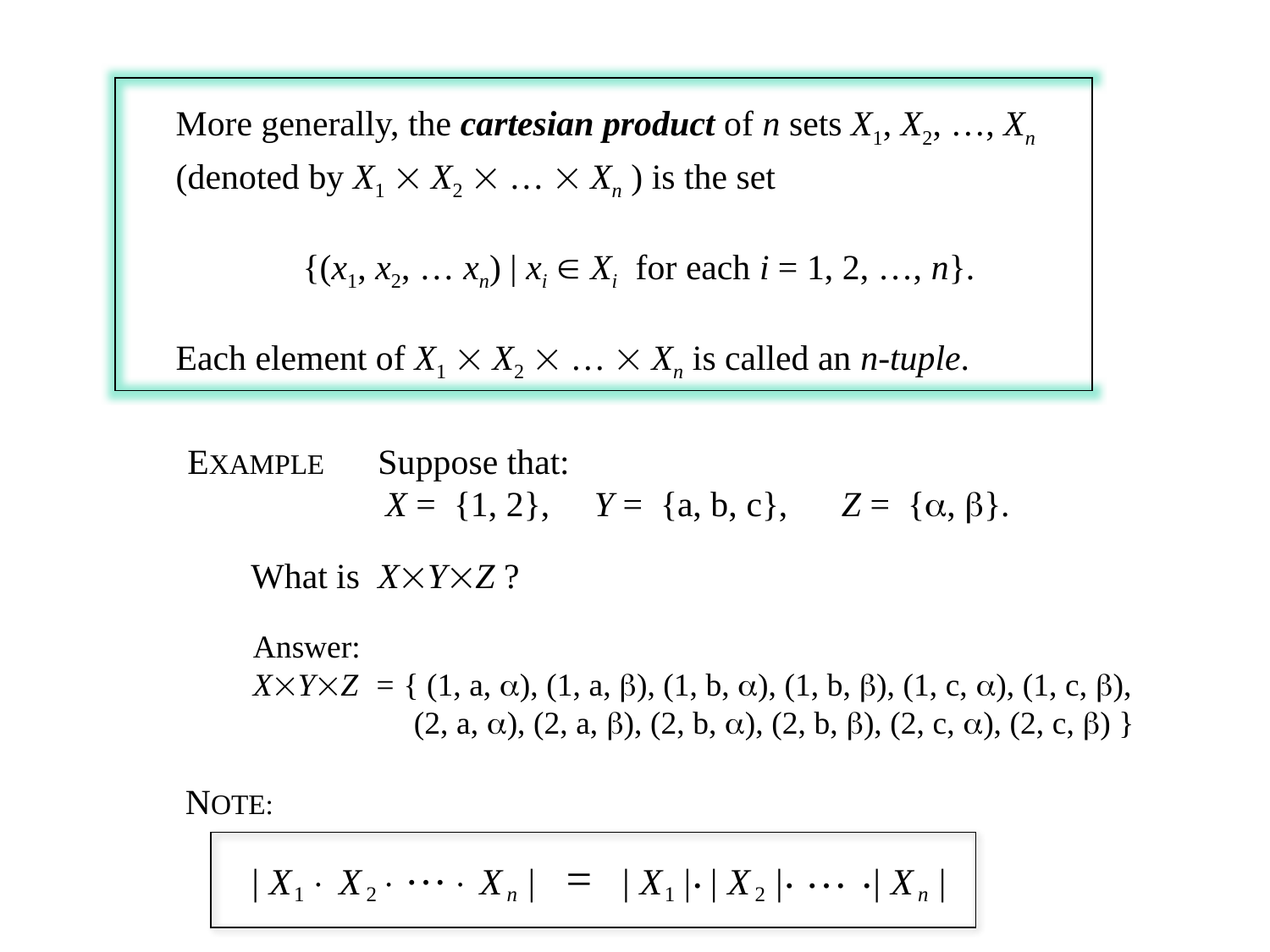

More generally, the cartesian product of n sets X1, X2, …, Xn
(denoted by X1 × X2 × … × Xn ) is the set

	{(x1, x2, … xn) | xi ∈ Xi  for each i = 1, 2, …, n}.

Each element of X1 × X2 × … × Xn is called an n-tuple.
EXAMPLE      Suppose that:
	        X =  {1, 2},     Y =  {a, b, c},      Z =  {α, β}.

What is  X×Y×Z ?
Answer:
X×Y×Z  = { (1, a, α), (1, a, β), (1, b, α), (1, b, β), (1, c, α), (1, c, β),
                    (2, a, α), (2, a, β), (2, b, α), (2, b, β), (2, c, α), (2, c, β) }

NOTE:

…
.
.
…
.
=
|
X
X
X
|
|
X
|
|
X
|
|
X
|
⋅
⋅
⋅
1
2
n
1
2
n